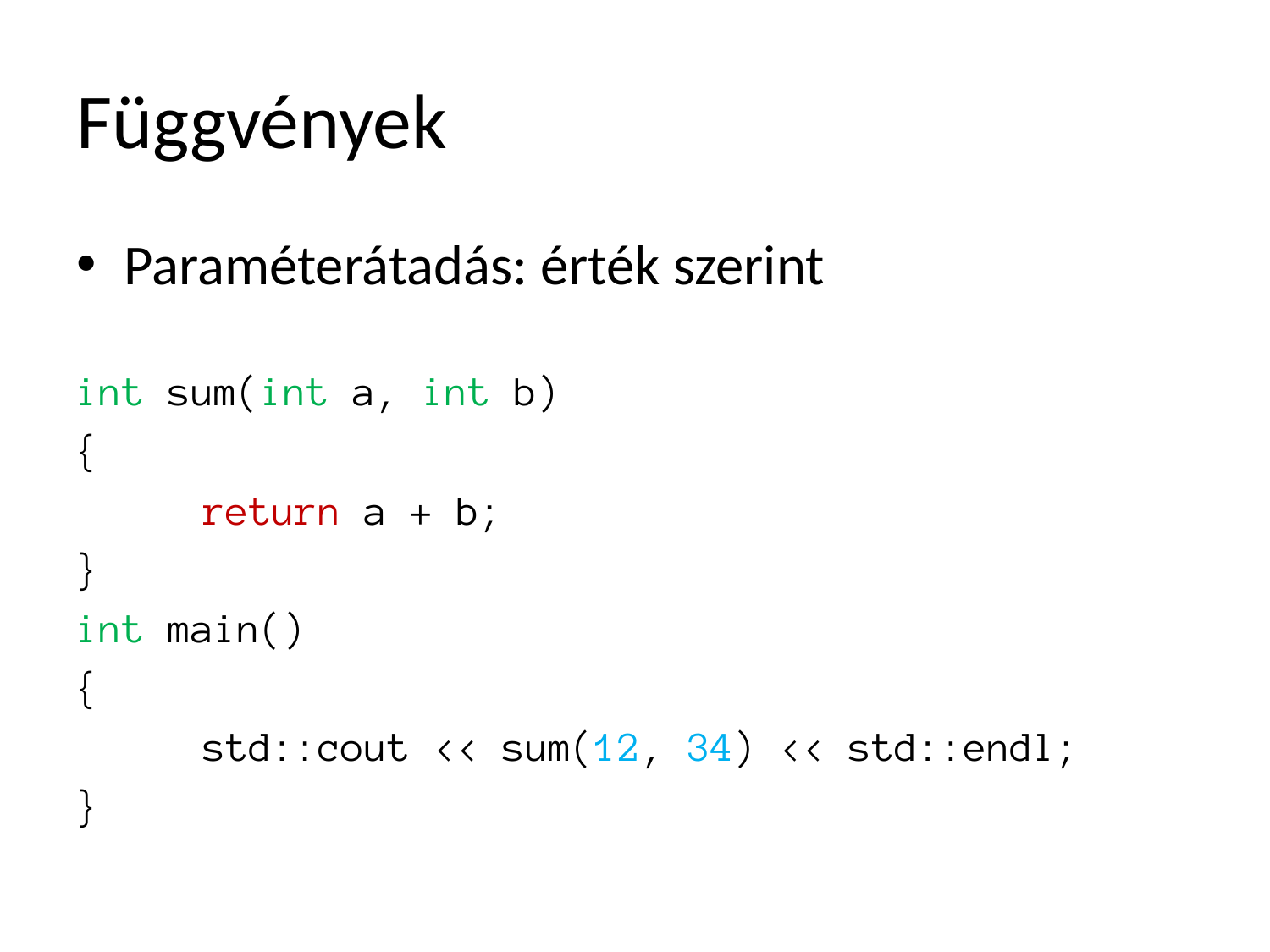

# Függvények
Paraméterátadás: érték szerint

int sum(int a, int b)
{
	return a + b;
}
int main()
{
	std::cout << sum(12, 34) << std::endl;
}